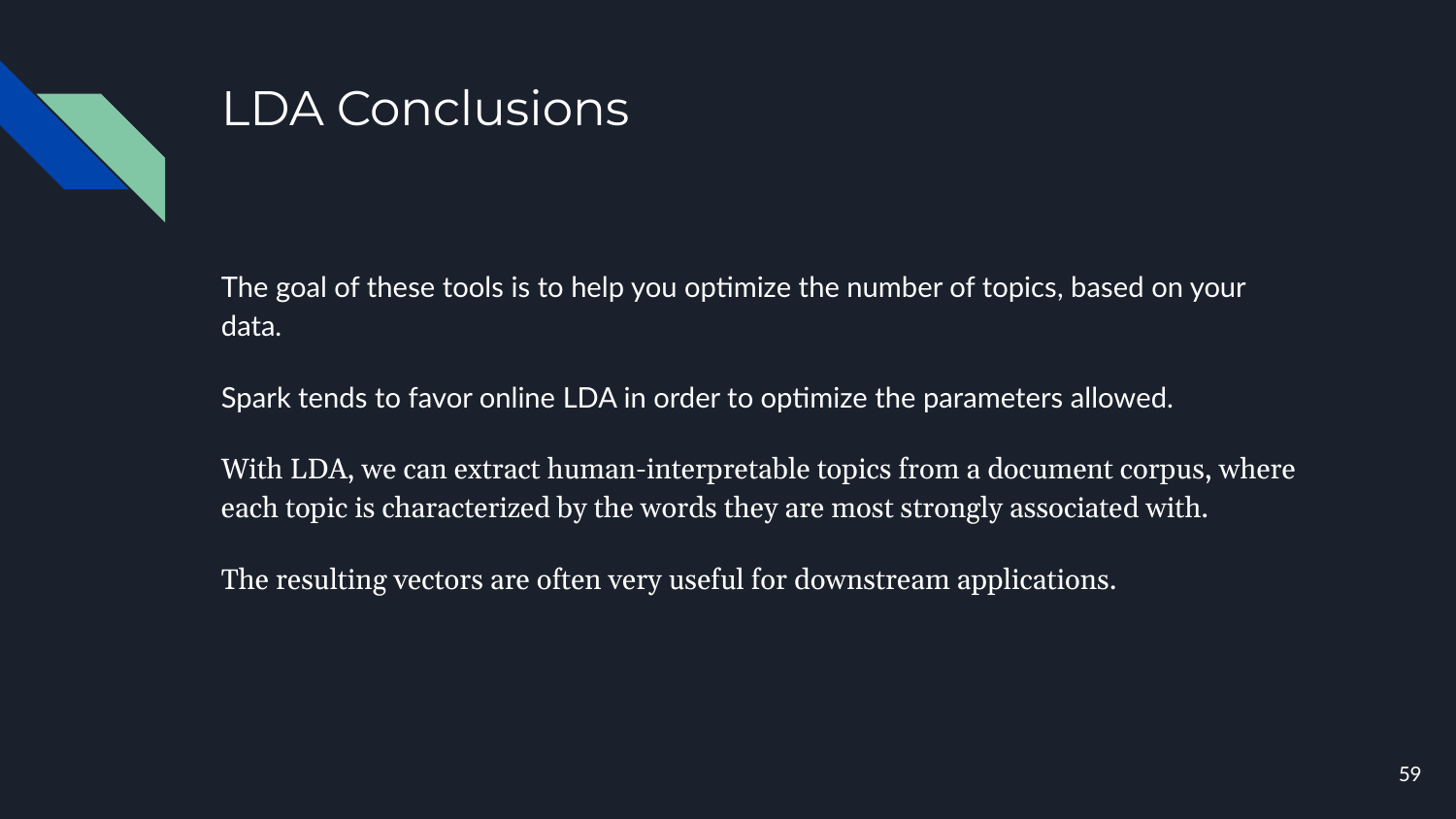

# LDA Conclusions
The goal of these tools is to help you optimize the number of topics, based on your data.
Spark tends to favor online LDA in order to optimize the parameters allowed.
With LDA, we can extract human-interpretable topics from a document corpus, where each topic is characterized by the words they are most strongly associated with.
The resulting vectors are often very useful for downstream applications.
59